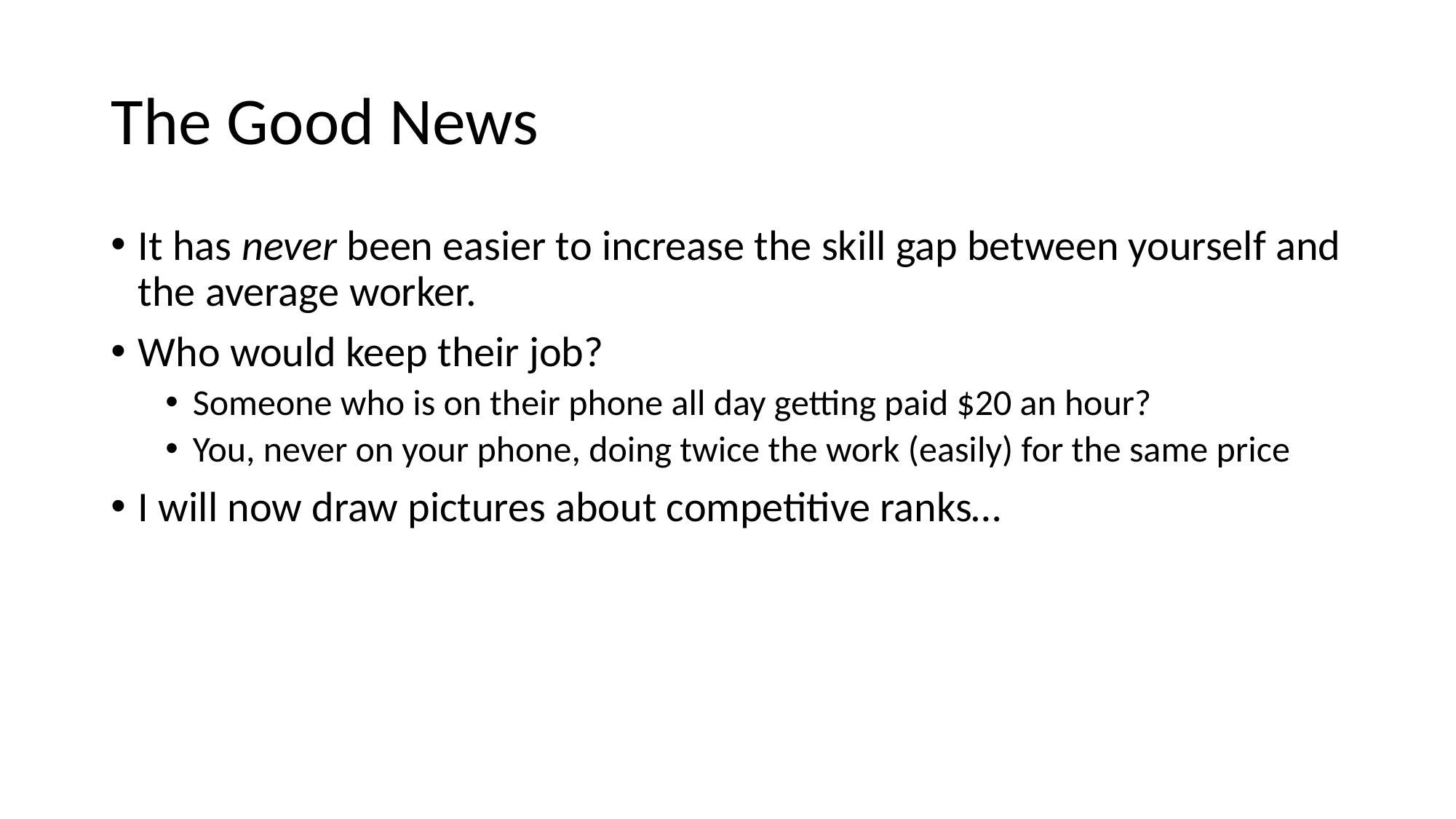

# The Good News
It has never been easier to increase the skill gap between yourself and the average worker.
Who would keep their job?
Someone who is on their phone all day getting paid $20 an hour?
You, never on your phone, doing twice the work (easily) for the same price
I will now draw pictures about competitive ranks…